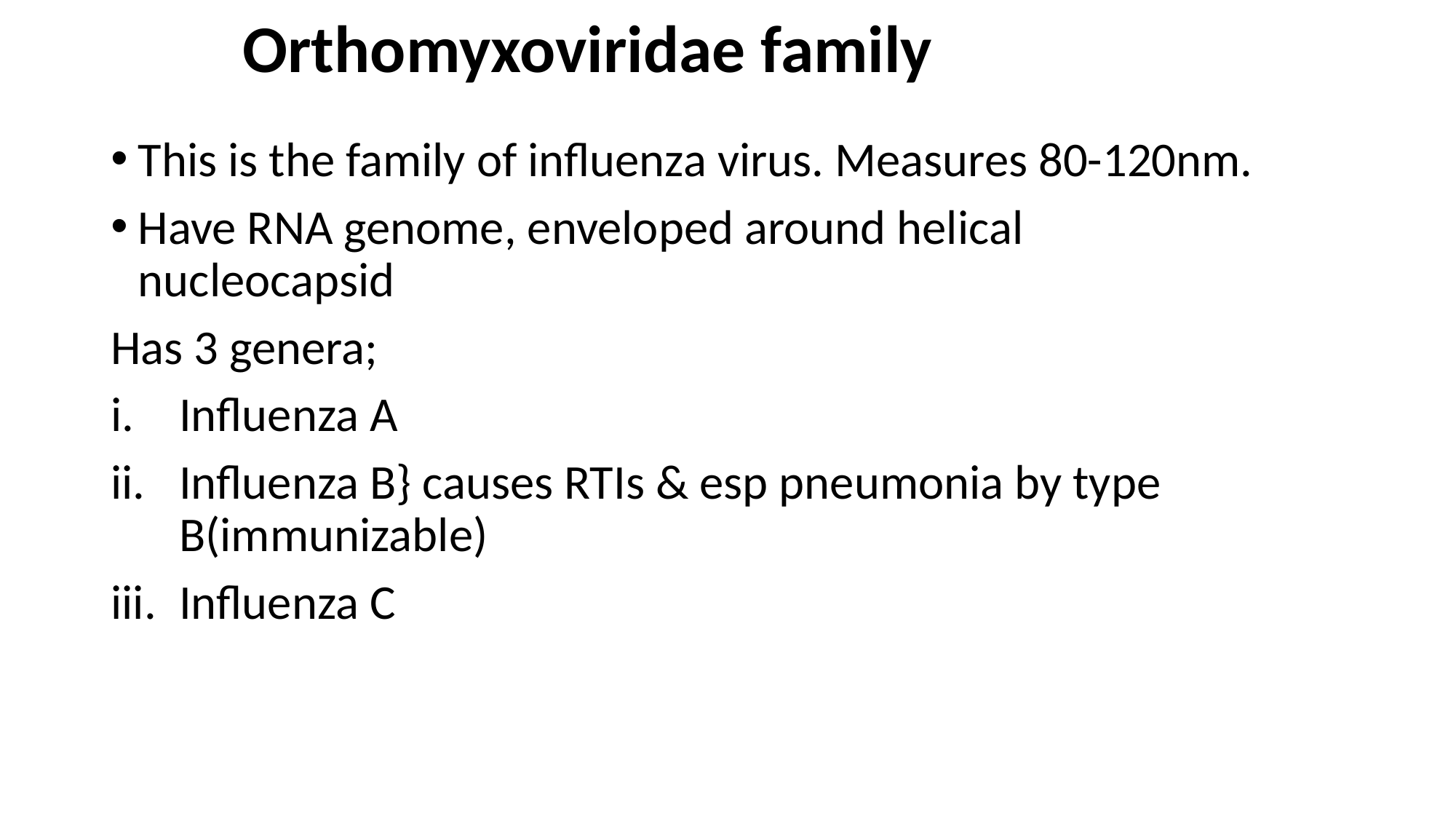

# Orthomyxoviridae family
This is the family of influenza virus. Measures 80-120nm.
Have RNA genome, enveloped around helical nucleocapsid
Has 3 genera;
Influenza A
Influenza B} causes RTIs & esp pneumonia by type B(immunizable)
Influenza C